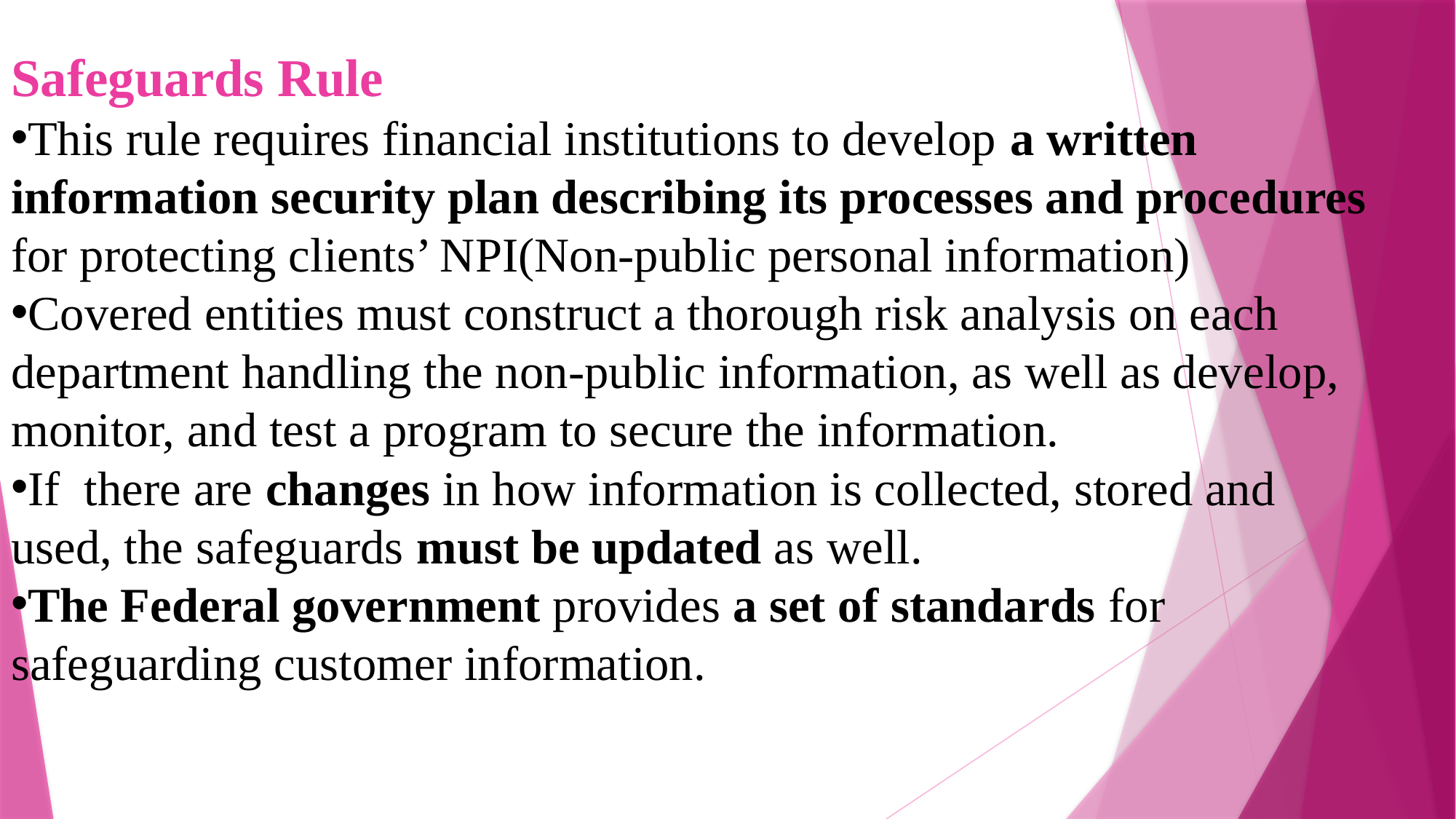

Safeguards Rule
This rule requires financial institutions to develop a written information security plan describing its processes and procedures for protecting clients’ NPI(Non-public personal information)
Covered entities must construct a thorough risk analysis on each department handling the non-public information, as well as develop, monitor, and test a program to secure the information.
If  there are changes in how information is collected, stored and used, the safeguards must be updated as well.
The Federal government provides a set of standards for safeguarding customer information.